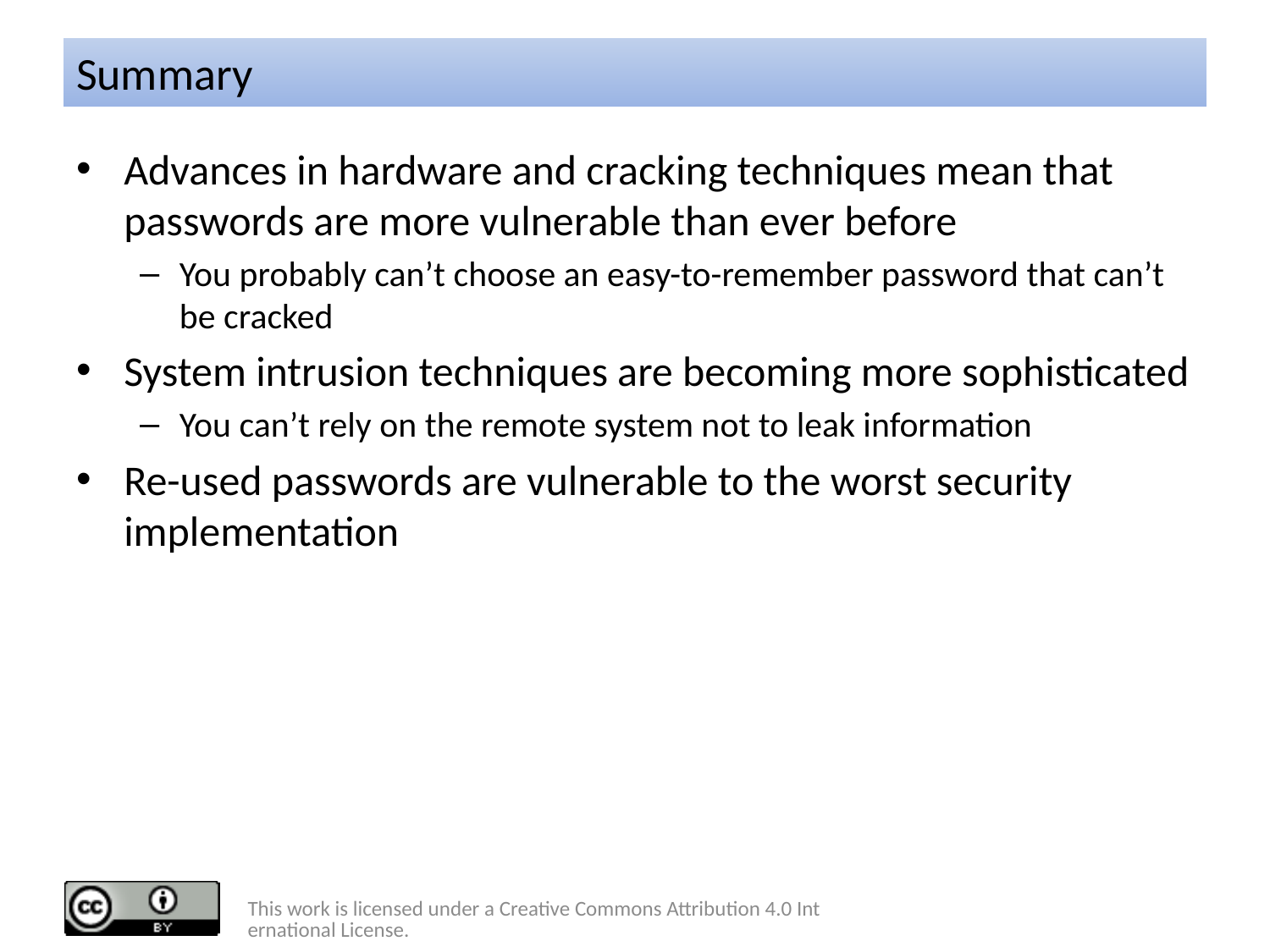

# Summary
Advances in hardware and cracking techniques mean that passwords are more vulnerable than ever before
You probably can’t choose an easy-to-remember password that can’t be cracked
System intrusion techniques are becoming more sophisticated
You can’t rely on the remote system not to leak information
Re-used passwords are vulnerable to the worst security implementation

This work is licensed under a Creative Commons Attribution 4.0 International License.